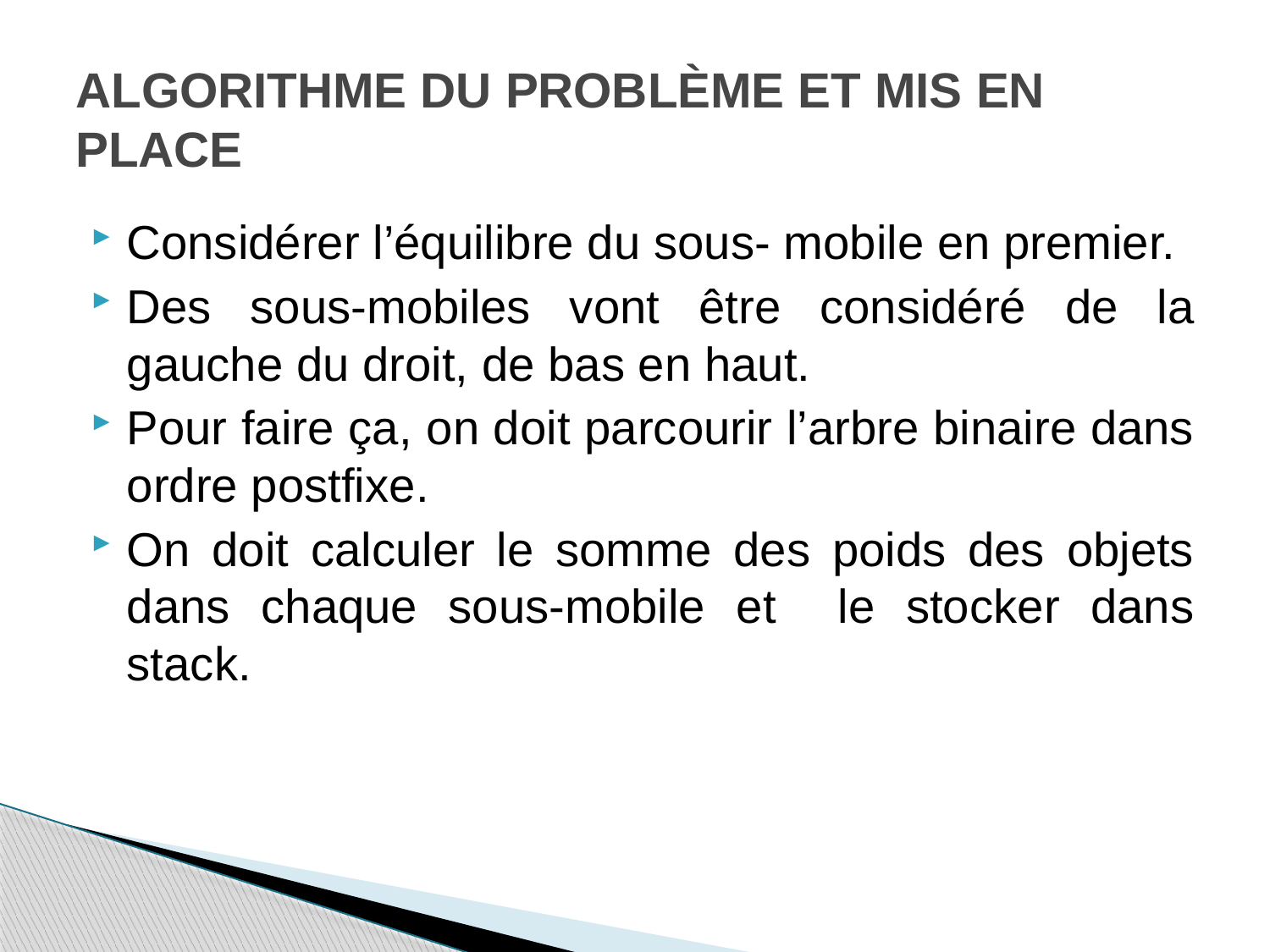

# ALGORITHME DU PROBLÈME ET MIS EN PLACE
Considérer l’équilibre du sous- mobile en premier.
Des sous-mobiles vont être considéré de la gauche du droit, de bas en haut.
Pour faire ça, on doit parcourir l’arbre binaire dans ordre postfixe.
On doit calculer le somme des poids des objets dans chaque sous-mobile et  le stocker dans stack.